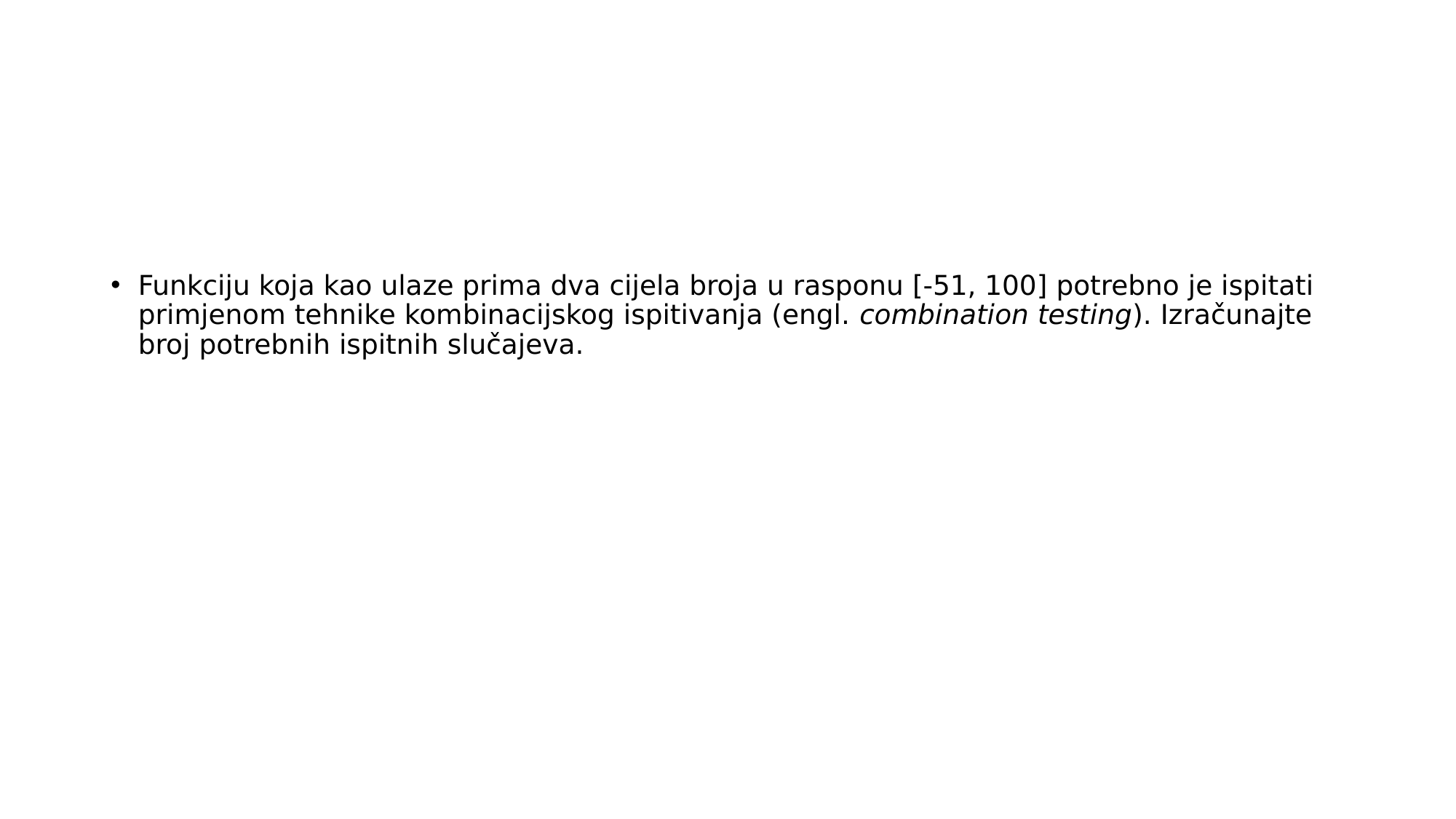

#

Funkciju koja kao ulaze prima dva cijela broja u rasponu [-51, 100] potrebno je ispitati primjenom tehnike kombinacijskog ispitivanja (engl. combination testing). Izračunajte broj potrebnih ispitnih slučajeva.